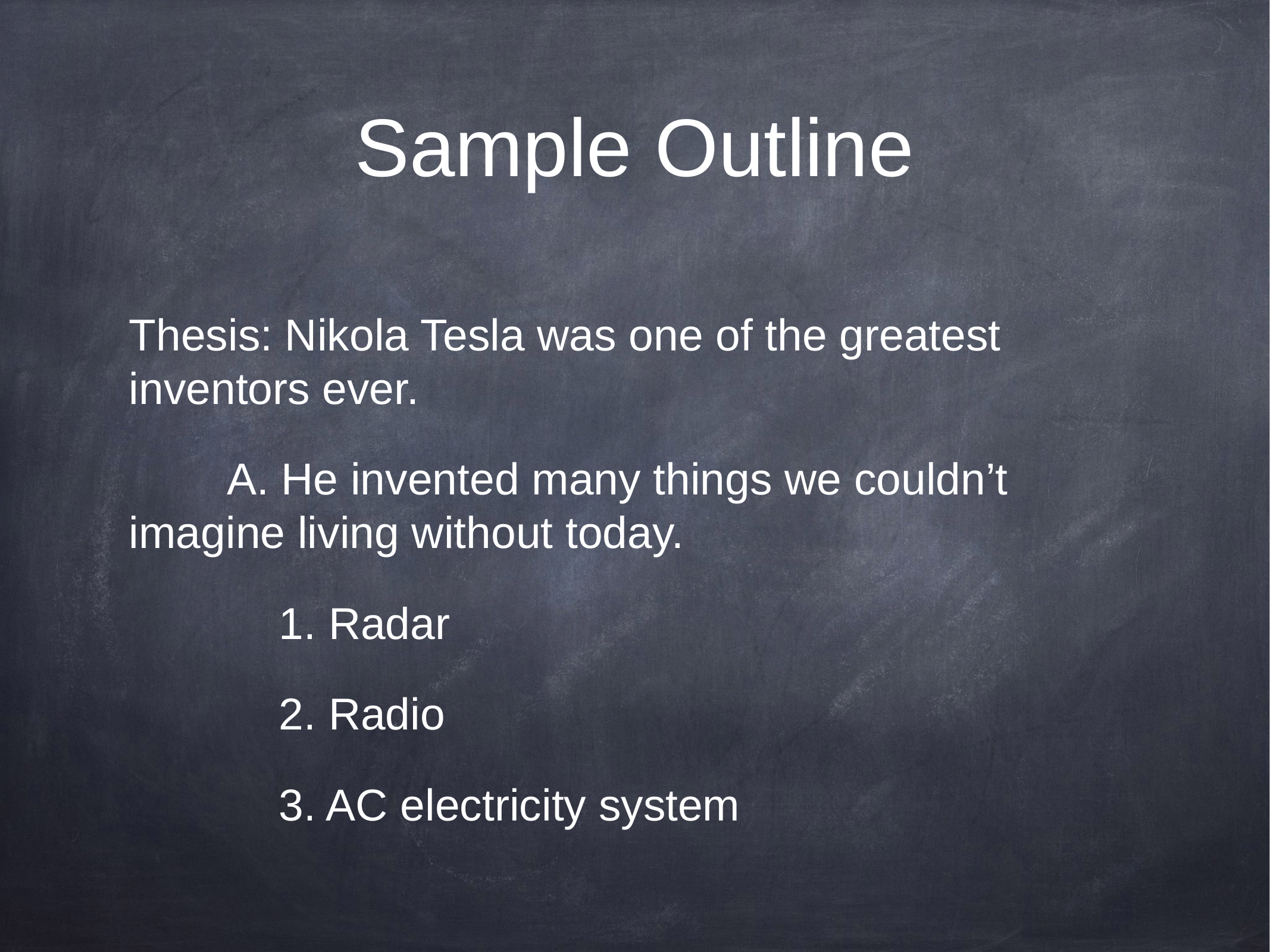

# Sample Outline
Thesis: Nikola Tesla was one of the greatest inventors ever.
A. He invented many things we couldn’t imagine living without today.
1. Radar
2. Radio
3. AC electricity system